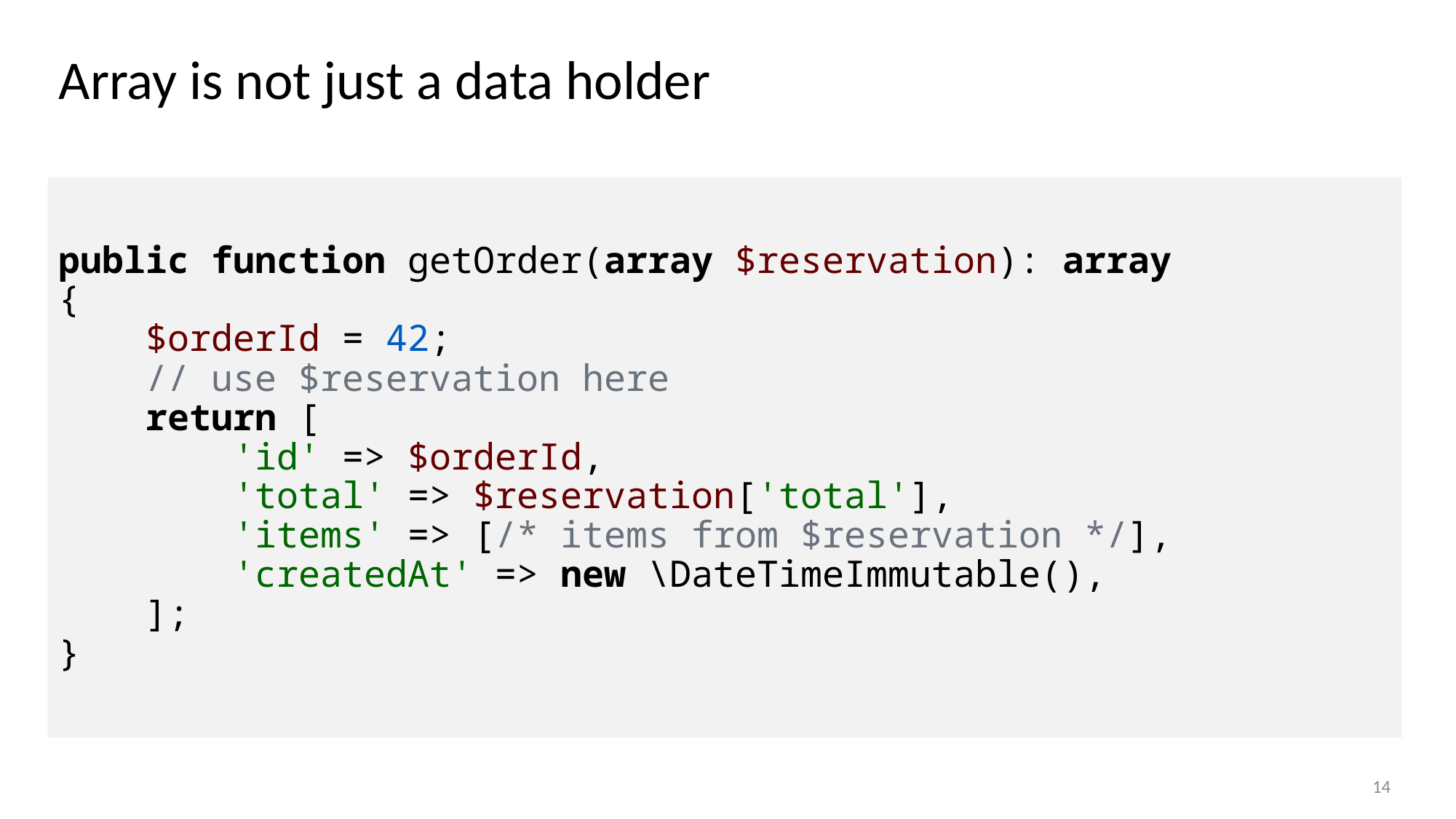

# Array is not just a data holder

public function getOrder(array $reservation): array
{
    $orderId = 42;
    // use $reservation here
    return [
        'id' => $orderId,
        'total' => $reservation['total'],
        'items' => [/* items from $reservation */],
        'createdAt' => new \DateTimeImmutable(),
    ];
}
14